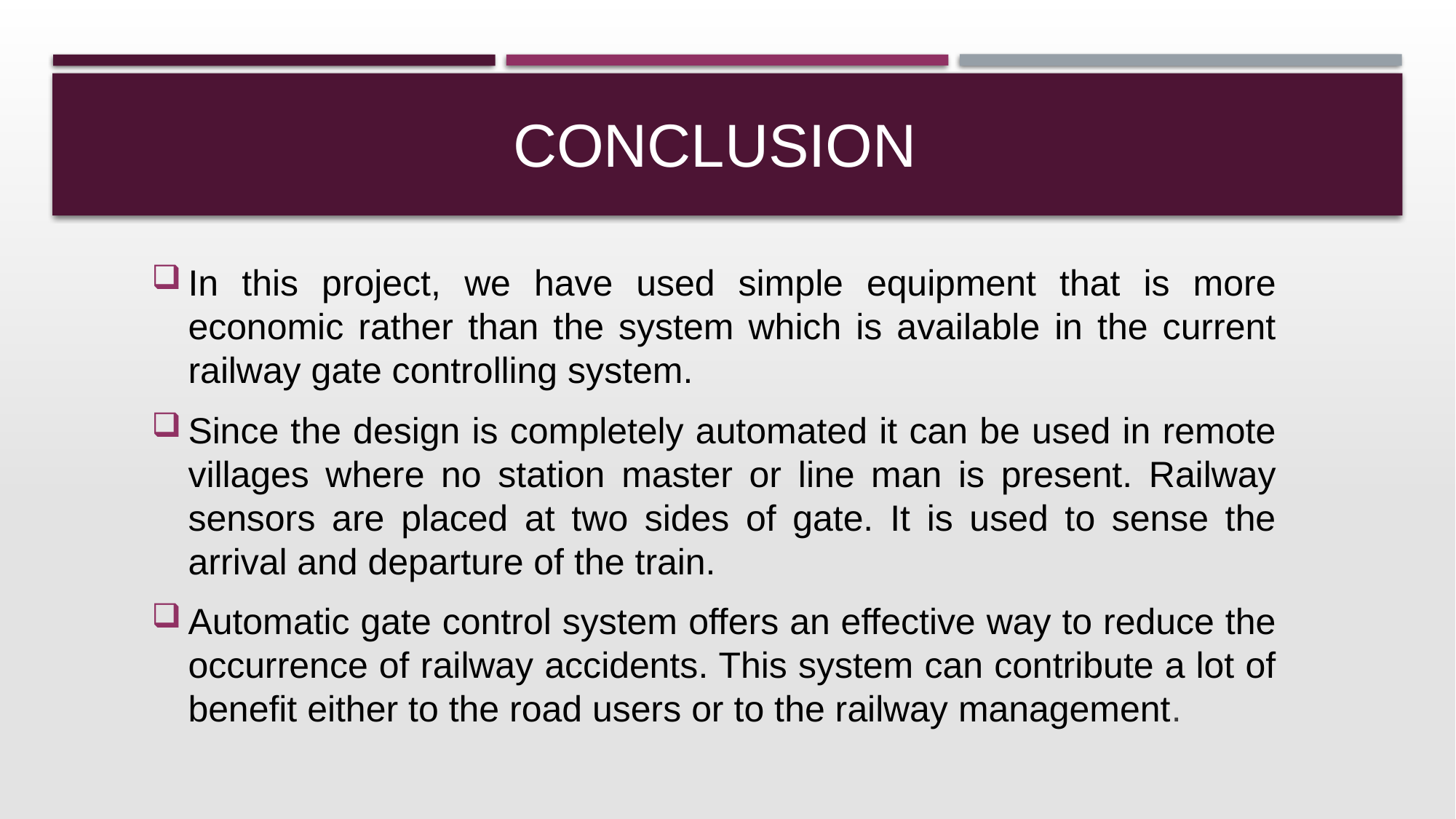

# CONCLUSION
In this project, we have used simple equipment that is more economic rather than the system which is available in the current railway gate controlling system.
Since the design is completely automated it can be used in remote villages where no station master or line man is present. Railway sensors are placed at two sides of gate. It is used to sense the arrival and departure of the train.
Automatic gate control system offers an effective way to reduce the occurrence of railway accidents. This system can contribute a lot of benefit either to the road users or to the railway management.